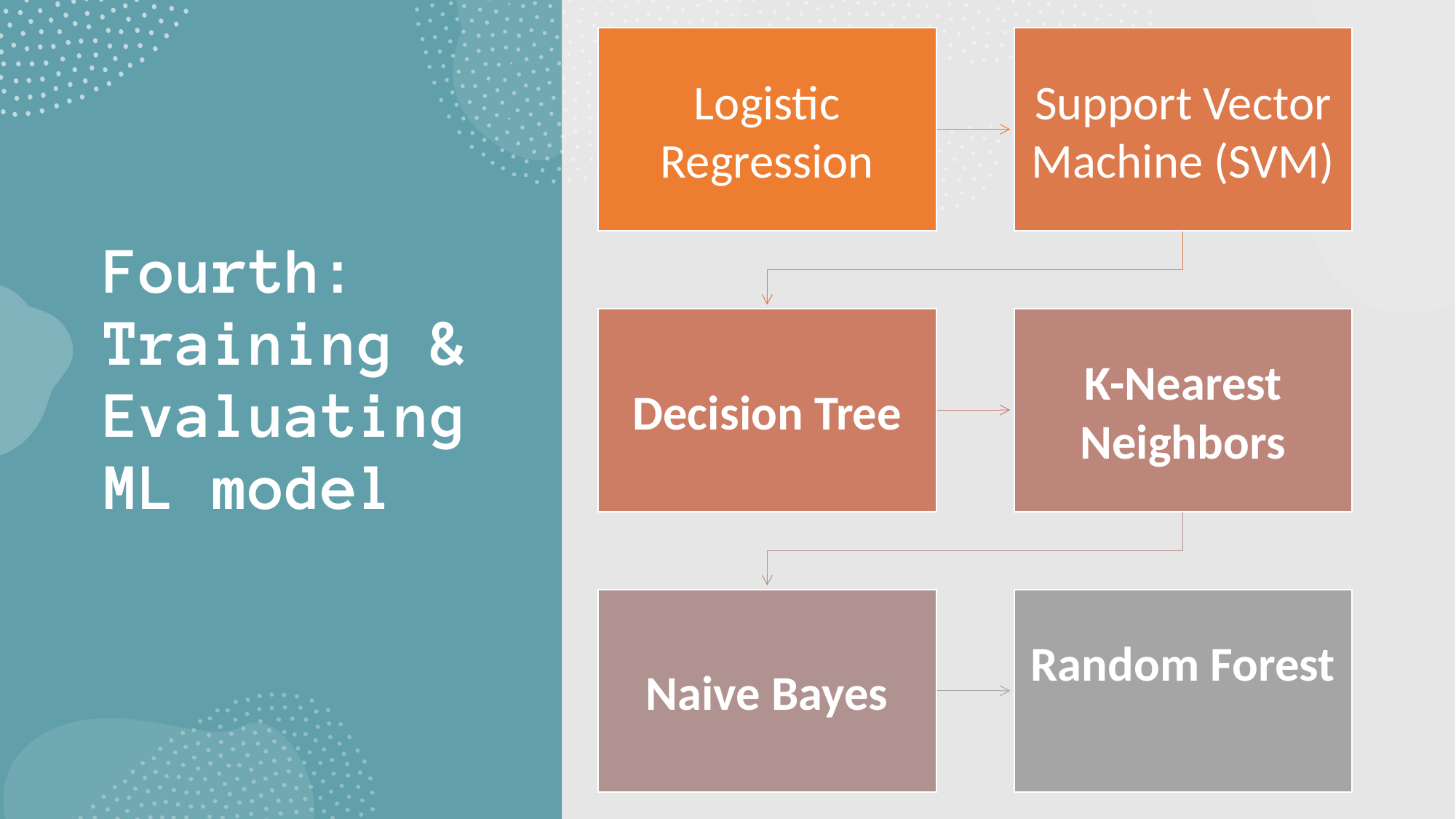

Logistic Regression

Support Vector Machine (SVM)

Decision Tree

K-Nearest Neighbors

Naive Bayes
Random Forest
# Fourth: Training & Evaluating ML model